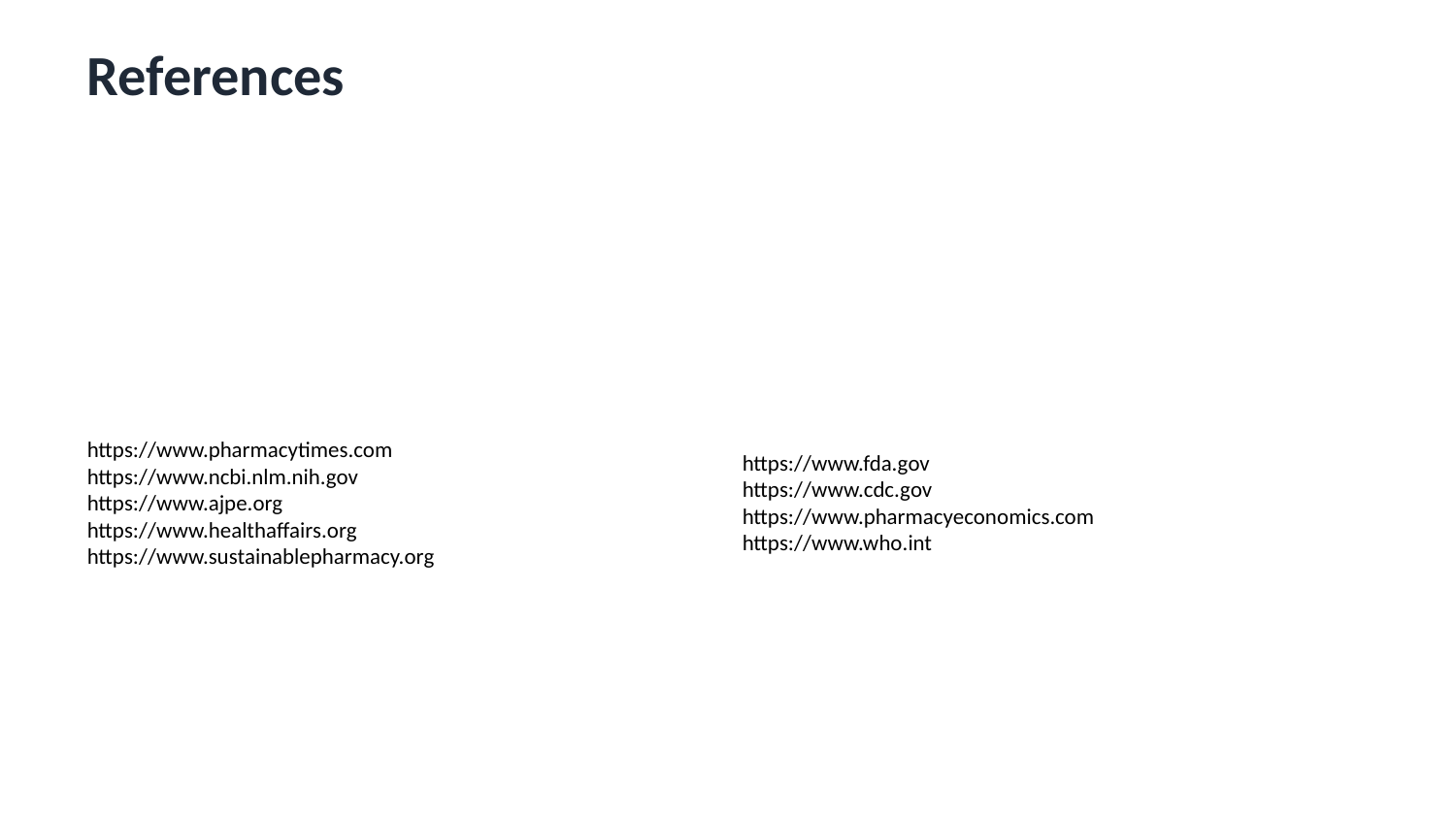

References
https://www.pharmacytimes.com
https://www.ncbi.nlm.nih.gov
https://www.ajpe.org
https://www.healthaffairs.org
https://www.sustainablepharmacy.org
https://www.fda.gov
https://www.cdc.gov
https://www.pharmacyeconomics.com
https://www.who.int